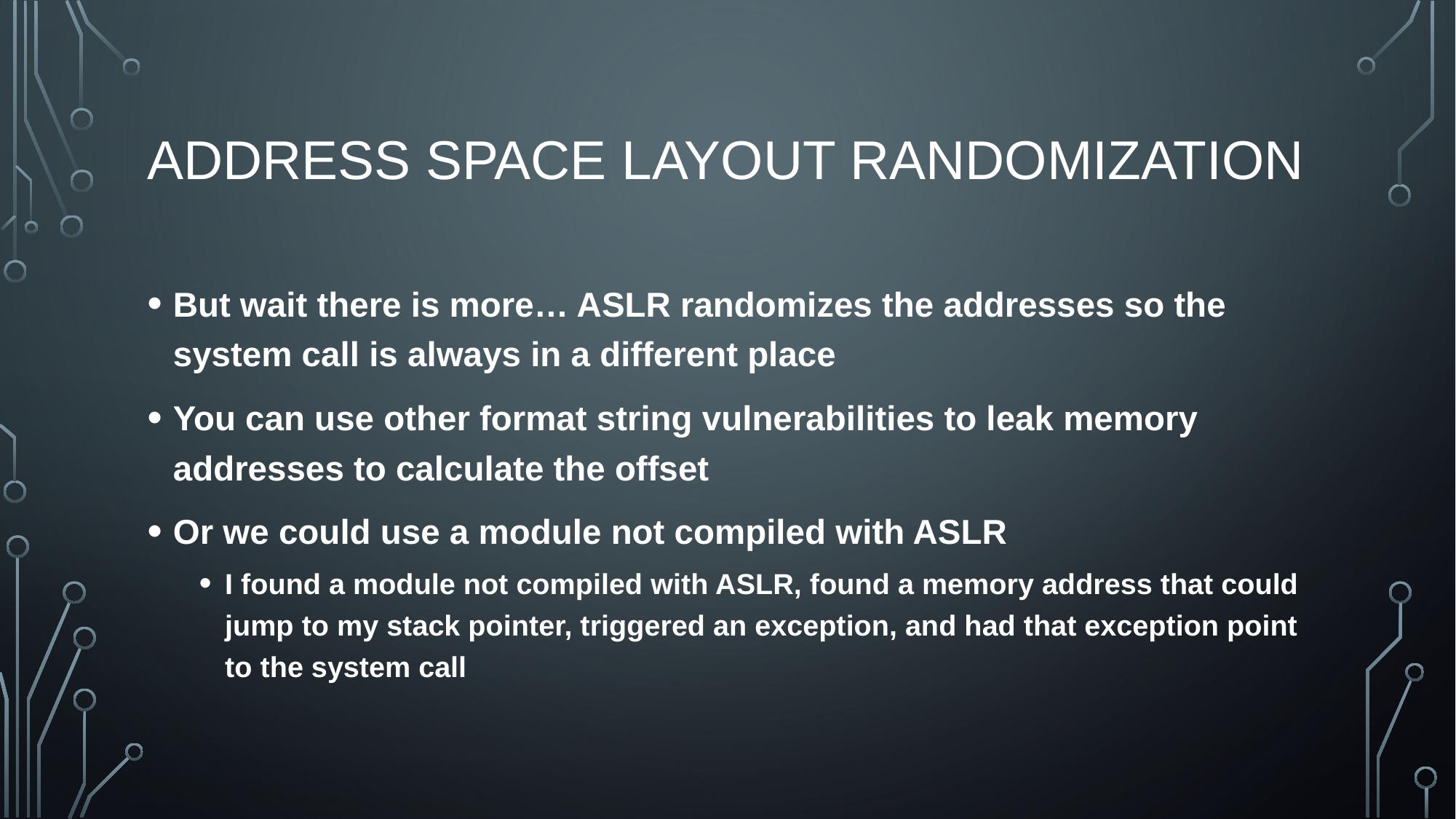

# Address space layout randomization
But wait there is more… ASLR randomizes the addresses so the system call is always in a different place
You can use other format string vulnerabilities to leak memory addresses to calculate the offset
Or we could use a module not compiled with ASLR
I found a module not compiled with ASLR, found a memory address that could jump to my stack pointer, triggered an exception, and had that exception point to the system call